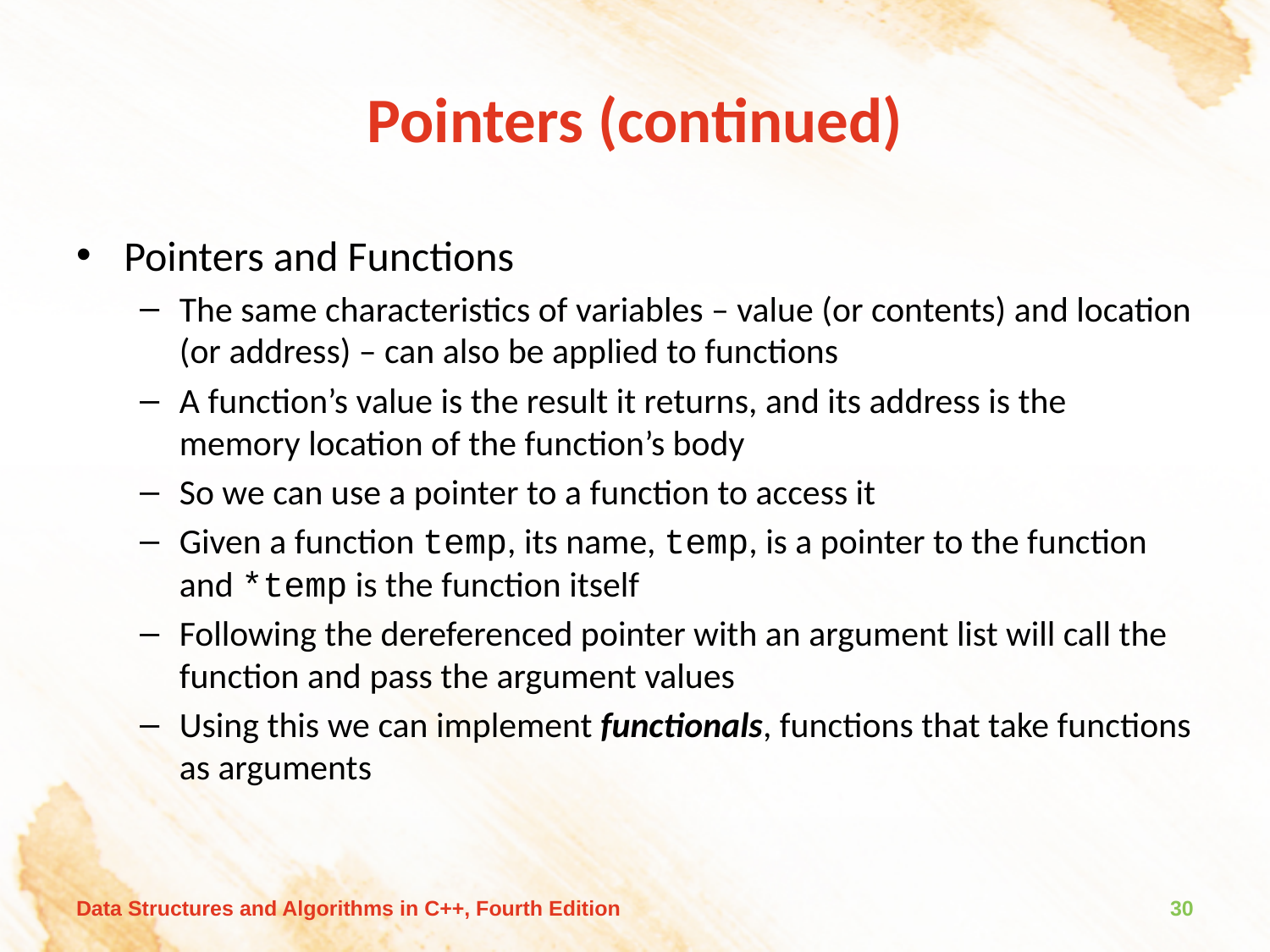

# Pointers (continued)
Pointers and Functions
The same characteristics of variables – value (or contents) and location (or address) – can also be applied to functions
A function’s value is the result it returns, and its address is the memory location of the function’s body
So we can use a pointer to a function to access it
Given a function temp, its name, temp, is a pointer to the function and *temp is the function itself
Following the dereferenced pointer with an argument list will call the function and pass the argument values
Using this we can implement functionals, functions that take functions as arguments
Data Structures and Algorithms in C++, Fourth Edition
30